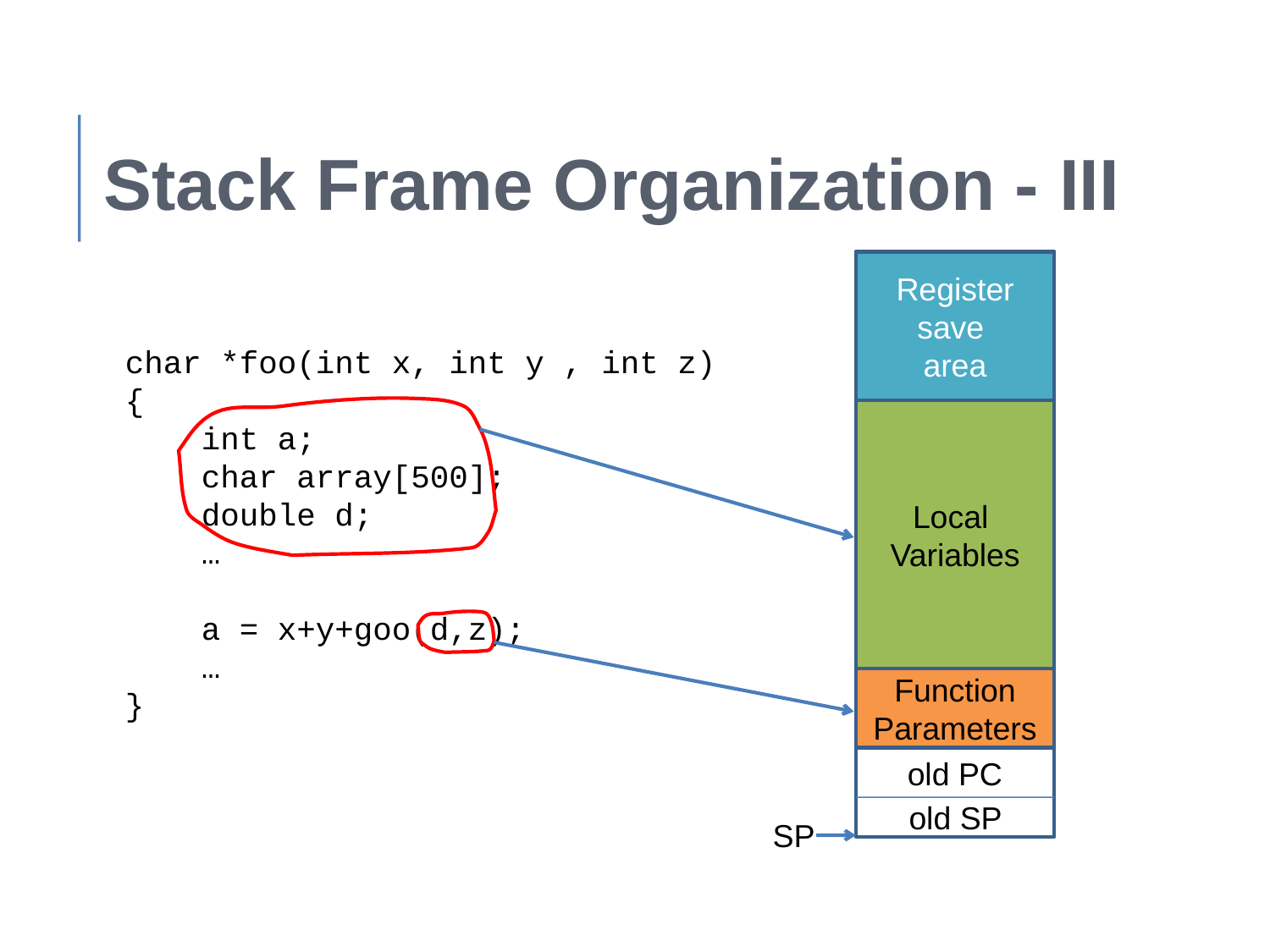

Stack Frame Organization - III

Register
save
area
char *foo(int x, int y , int z)
{
    int a;
    char array[500];
    double d;
    …

    a = x+y+goo(d,z);
    …
}

Local
Variables

Function Parameters
old PC
old SP

SP